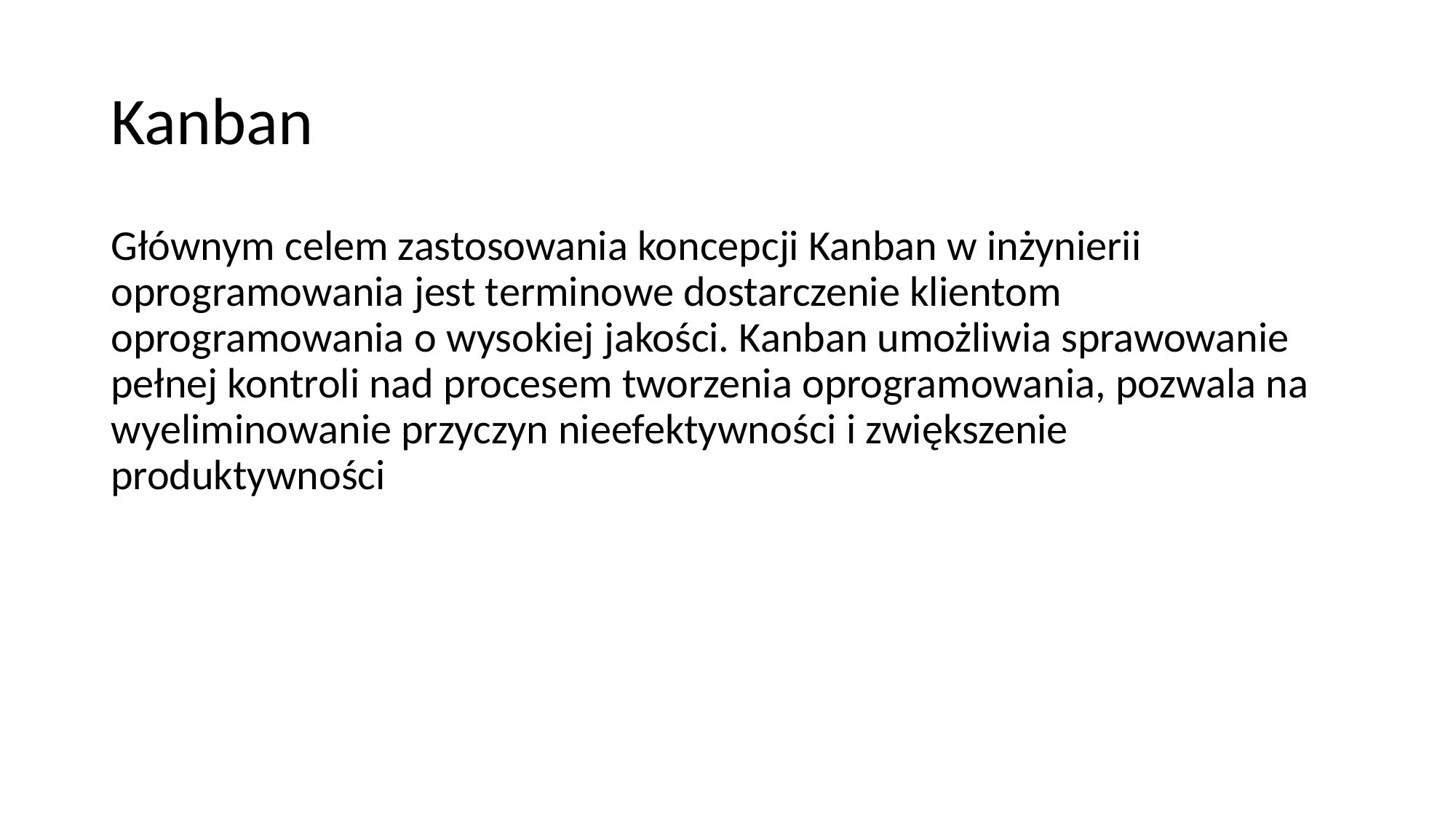

# Kanban
Głównym celem zastosowania koncepcji Kanban w inżynierii oprogramowania jest terminowe dostarczenie klientom oprogramowania o wysokiej jakości. Kanban umożliwia sprawowanie pełnej kontroli nad procesem tworzenia oprogramowania, pozwala na wyeliminowanie przyczyn nieefektywności i zwiększenie produktywności